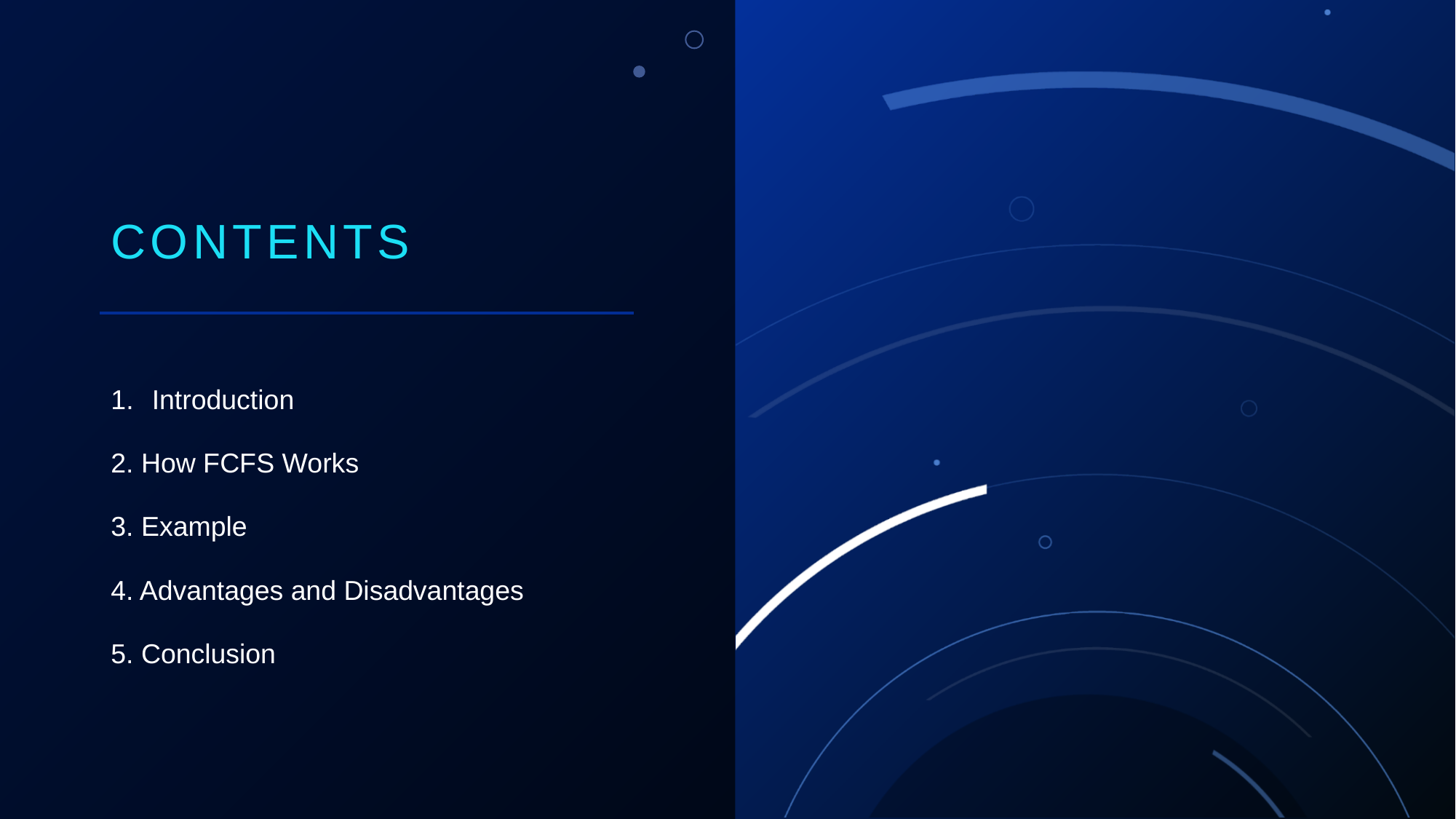

# Contents
Introduction
2. How FCFS Works
3. Example
4. Advantages and Disadvantages
5. Conclusion